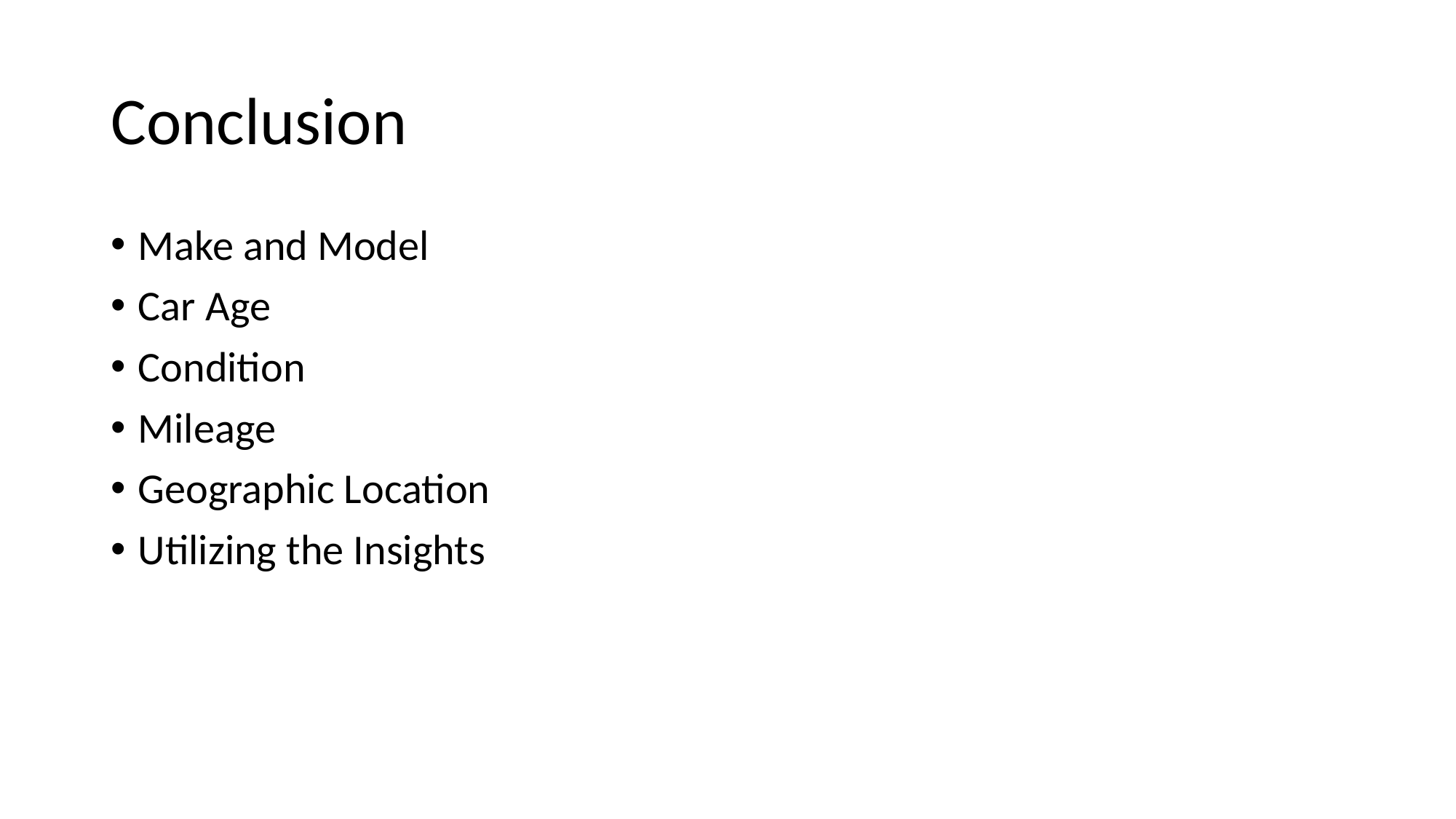

# Conclusion
Make and Model
Car Age
Condition
Mileage
Geographic Location
Utilizing the Insights